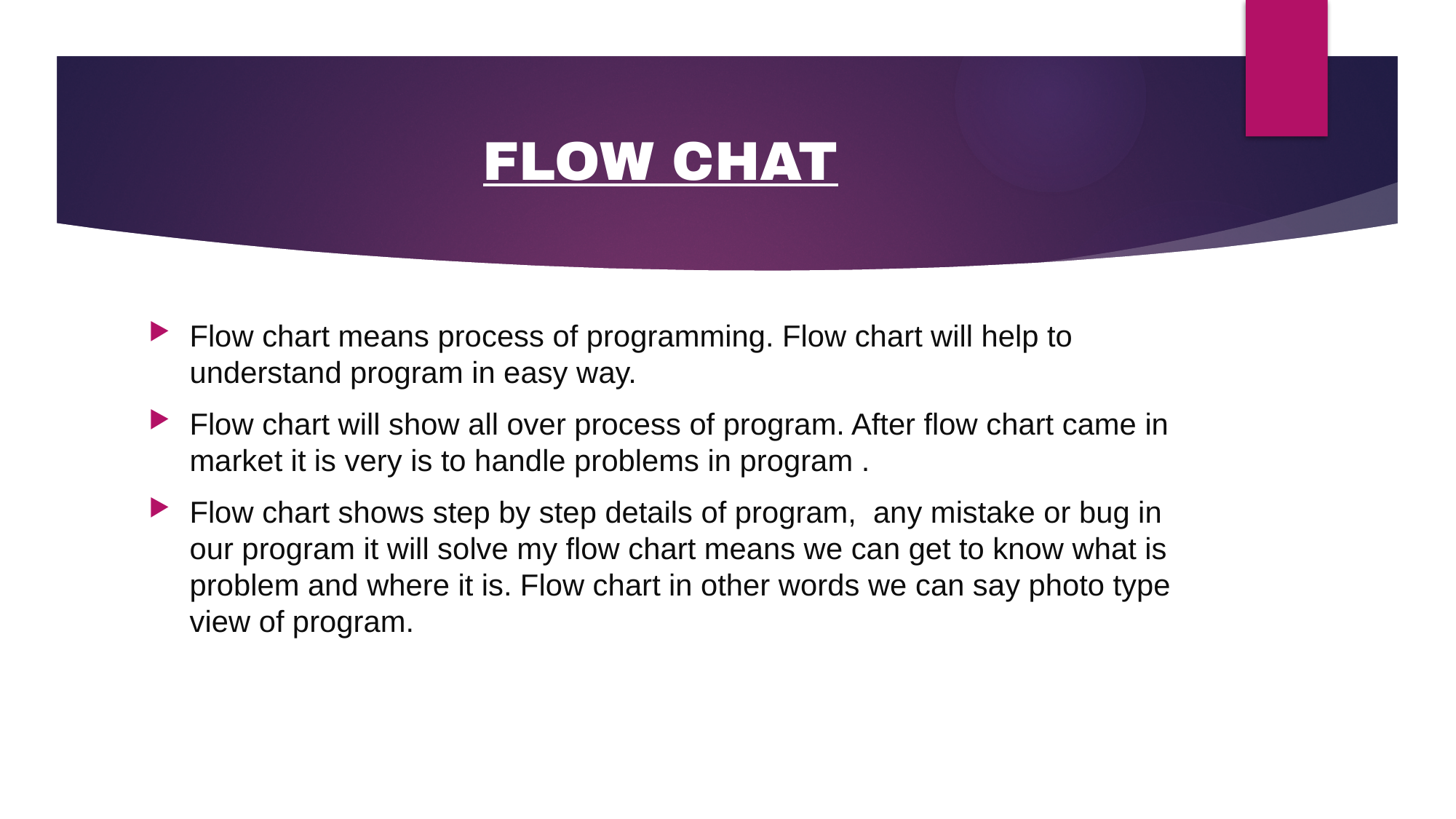

# FLOW CHAT
Flow chart means process of programming. Flow chart will help to understand program in easy way.
Flow chart will show all over process of program. After flow chart came in market it is very is to handle problems in program .
Flow chart shows step by step details of program,  any mistake or bug in our program it will solve my flow chart means we can get to know what is problem and where it is. Flow chart in other words we can say photo type view of program.